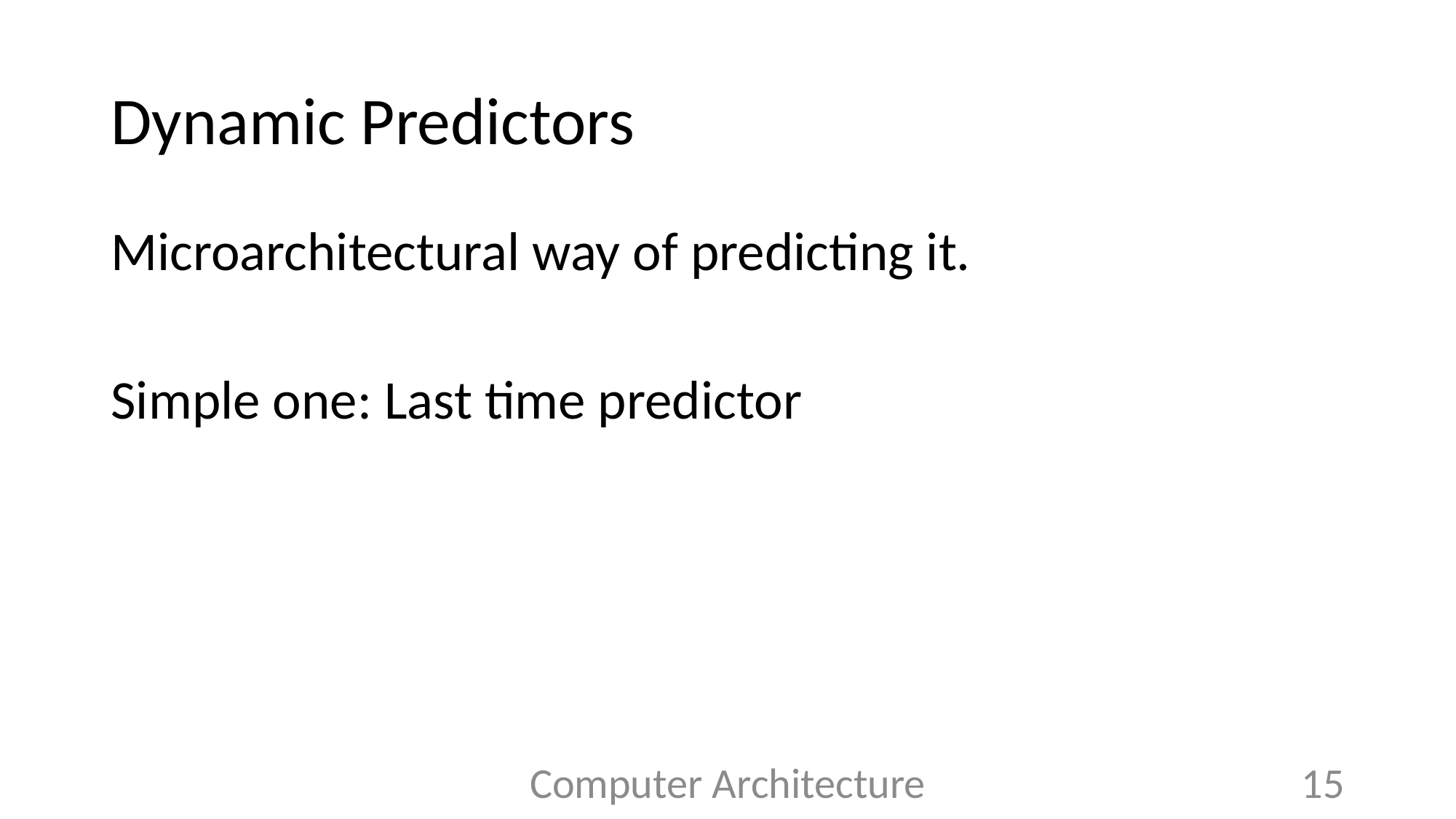

# Dynamic Predictors
Microarchitectural way of predicting it.

Simple one: Last time predictor
Computer Architecture
15